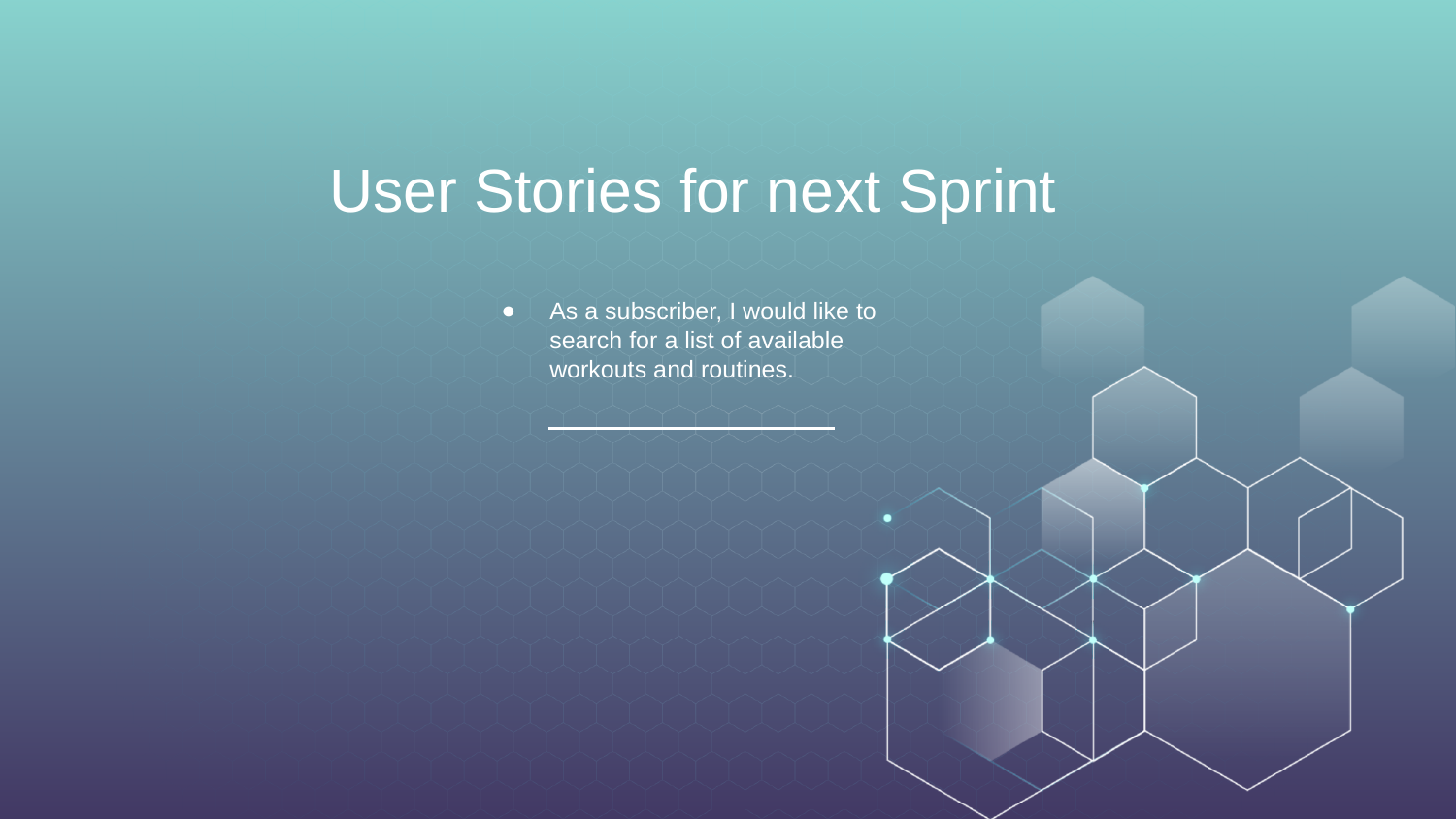

# User Stories for next Sprint
As a subscriber, I would like to search for a list of available workouts and routines.